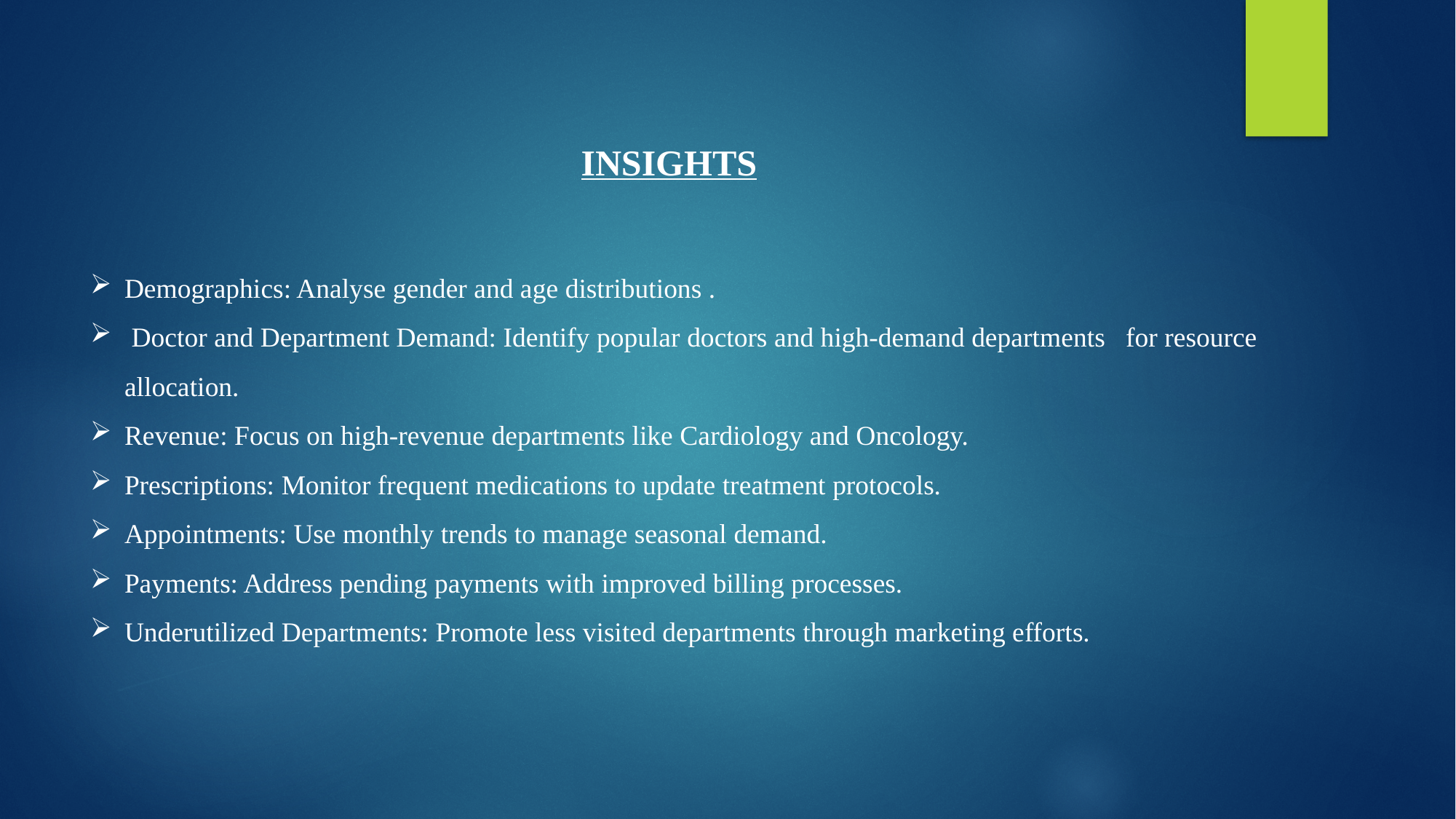

INSIGHTS
Demographics: Analyse gender and age distributions .
 Doctor and Department Demand: Identify popular doctors and high-demand departments   for resource allocation.
Revenue: Focus on high-revenue departments like Cardiology and Oncology.
Prescriptions: Monitor frequent medications to update treatment protocols.
Appointments: Use monthly trends to manage seasonal demand.
Payments: Address pending payments with improved billing processes.
Underutilized Departments: Promote less visited departments through marketing efforts.